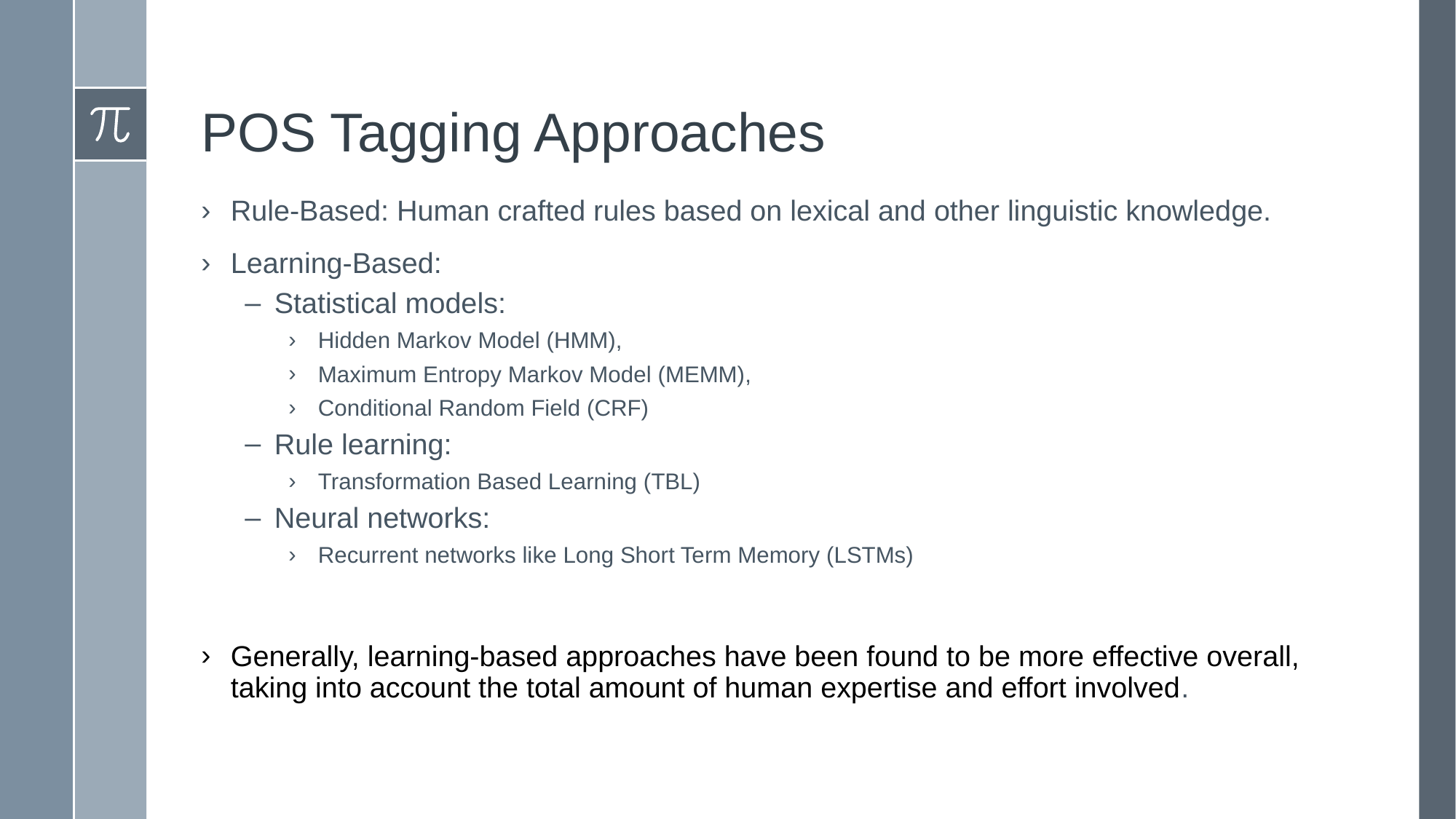

# POS Tagging Approaches
Rule-Based: Human crafted rules based on lexical and other linguistic knowledge.
Learning-Based:
Statistical models:
Hidden Markov Model (HMM),
Maximum Entropy Markov Model (MEMM),
Conditional Random Field (CRF)
Rule learning:
Transformation Based Learning (TBL)
Neural networks:
Recurrent networks like Long Short Term Memory (LSTMs)

Generally, learning-based approaches have been found to be more effective overall, taking into account the total amount of human expertise and effort involved.